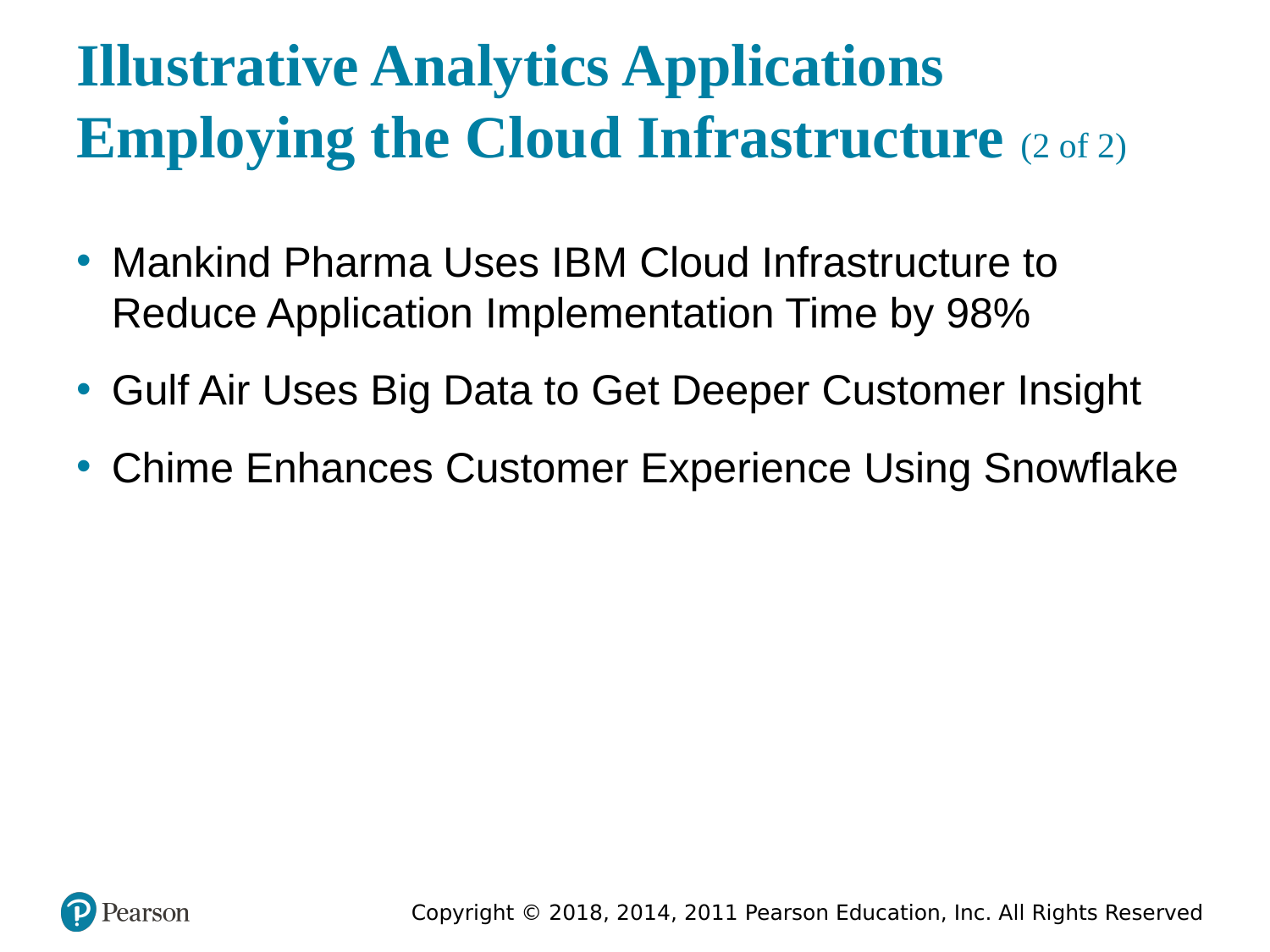

# Illustrative Analytics Applications Employing the Cloud Infrastructure (2 of 2)
Mankind Pharma Uses I B M Cloud Infrastructure to Reduce Application Implementation Time by 98%
Gulf Air Uses Big Data to Get Deeper Customer Insight
Chime Enhances Customer Experience Using Snowflake